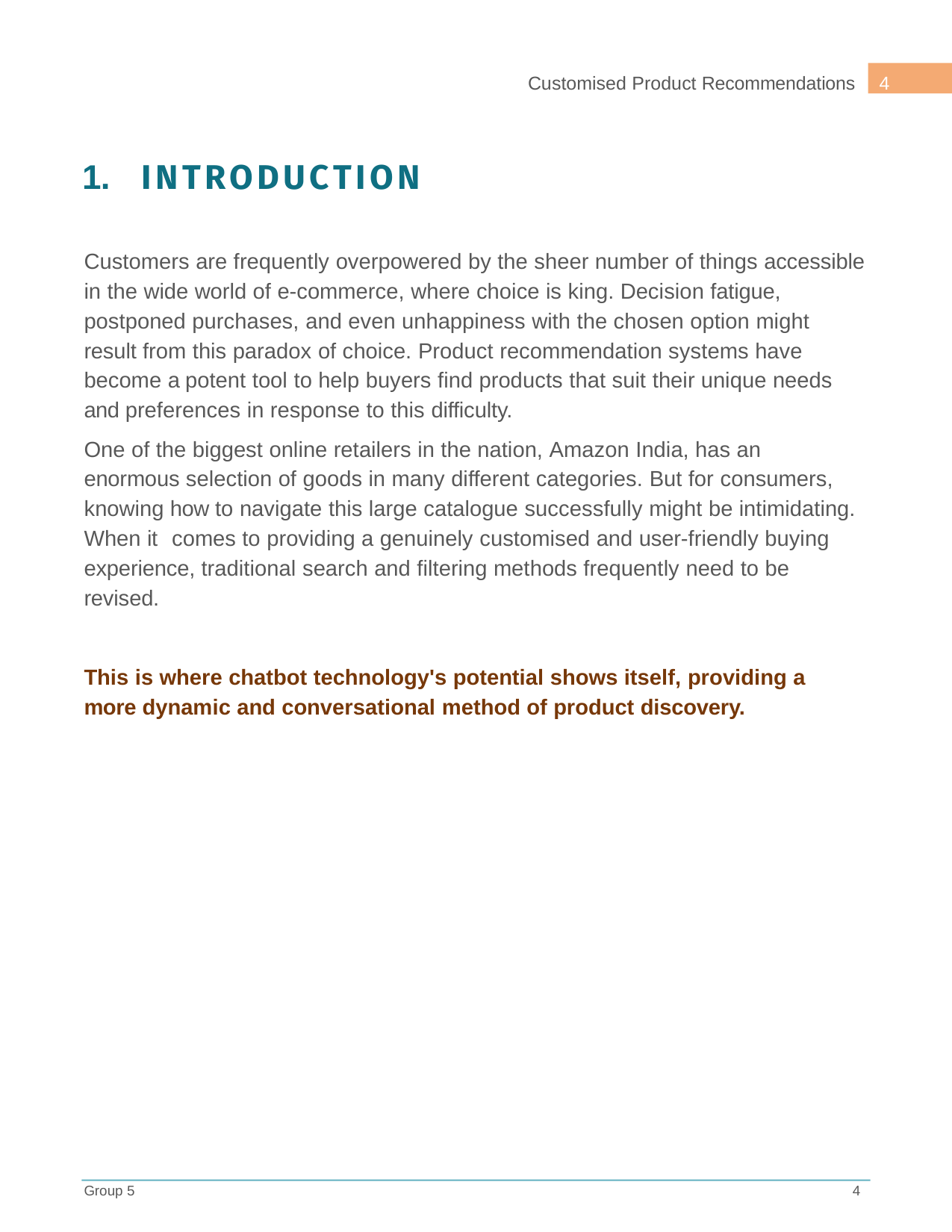

4
Customised Product Recommendations
# 1.	INTRODUCTION
Customers are frequently overpowered by the sheer number of things accessible in the wide world of e-commerce, where choice is king. Decision fatigue, postponed purchases, and even unhappiness with the chosen option might result from this paradox of choice. Product recommendation systems have become a potent tool to help buyers find products that suit their unique needs and preferences in response to this difficulty.
One of the biggest online retailers in the nation, Amazon India, has an enormous selection of goods in many different categories. But for consumers, knowing how to navigate this large catalogue successfully might be intimidating. When it comes to providing a genuinely customised and user-friendly buying experience, traditional search and filtering methods frequently need to be revised.

This is where chatbot technology's potential shows itself, providing a more dynamic and conversational method of product discovery.
Group 5
4